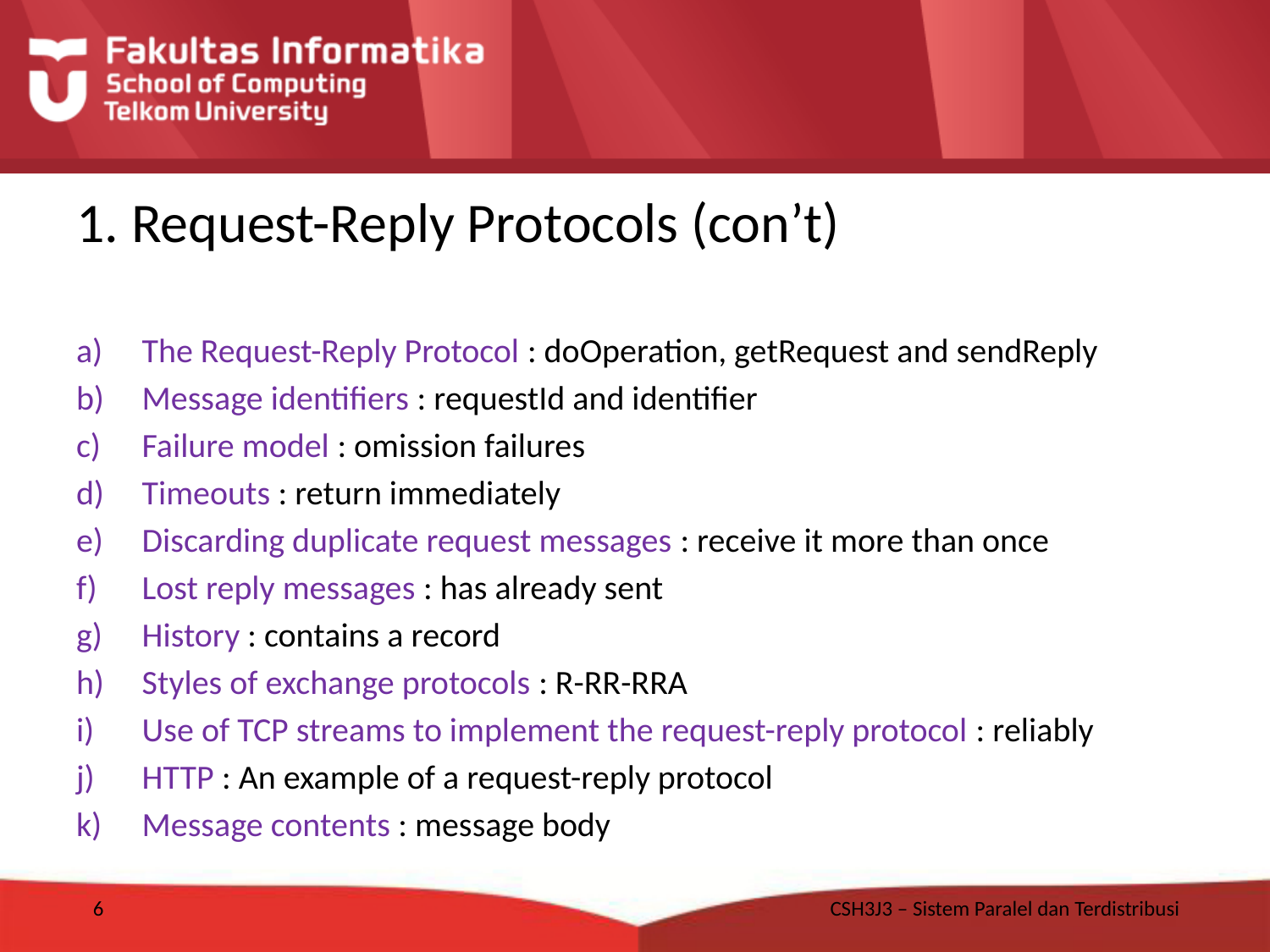

# 1. Request-Reply Protocols (con’t)

The Request-Reply Protocol : doOperation, getRequest and sendReply
Message identifiers : requestId and identifier
Failure model : omission failures
Timeouts : return immediately
Discarding duplicate request messages : receive it more than once
Lost reply messages : has already sent
History : contains a record
Styles of exchange protocols : R-RR-RRA
Use of TCP streams to implement the request-reply protocol : reliably
HTTP : An example of a request-reply protocol
Message contents : message body
6
CSH3J3 – Sistem Paralel dan Terdistribusi